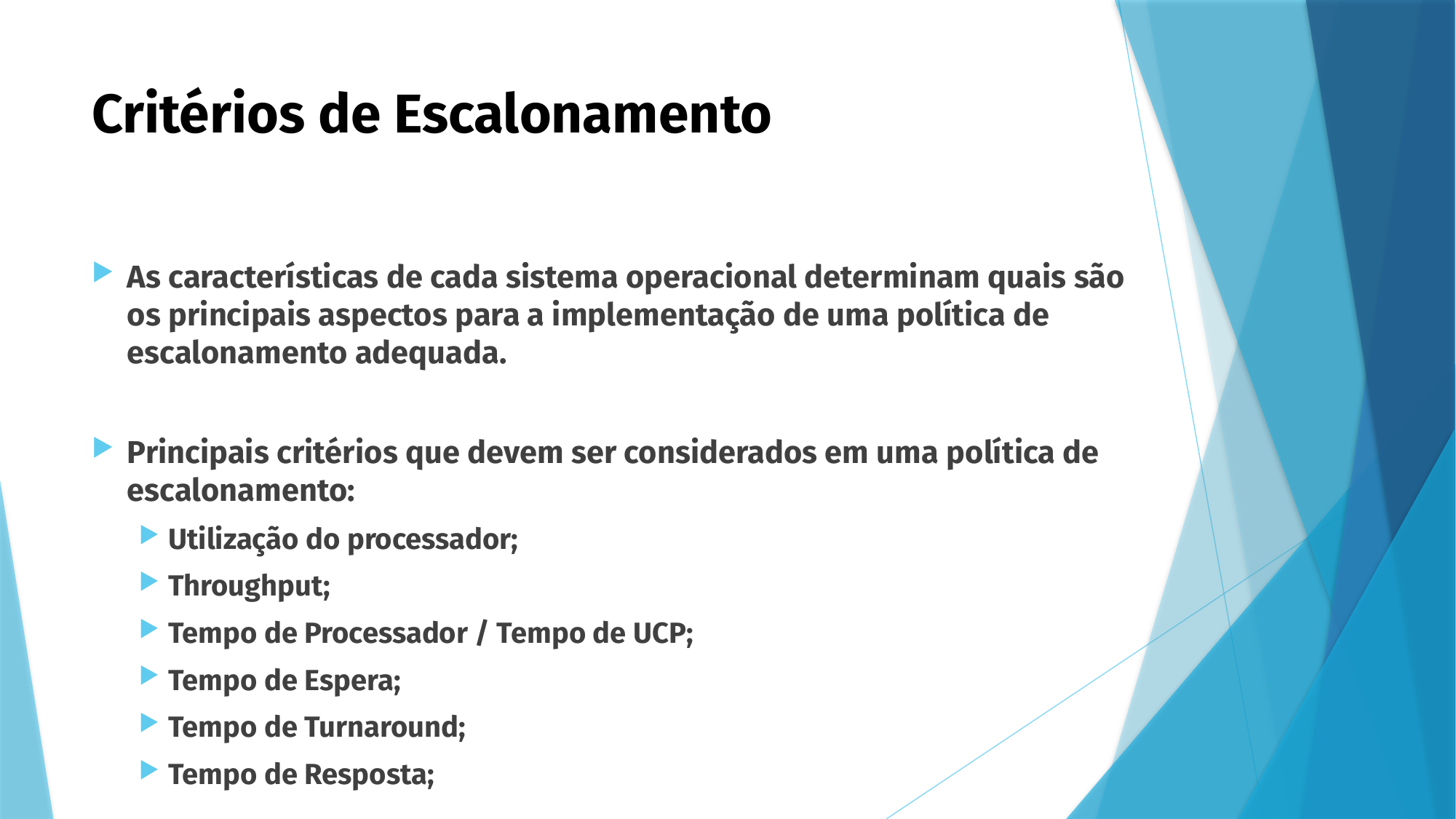

# Critérios de Escalonamento
As características de cada sistema operacional determinam quais são os principais aspectos para a implementação de uma política de escalonamento adequada.

Principais critérios que devem ser considerados em uma política de escalonamento:
Utilização do processador;
Throughput;
Tempo de Processador / Tempo de UCP;
Tempo de Espera;
Tempo de Turnaround;
Tempo de Resposta;